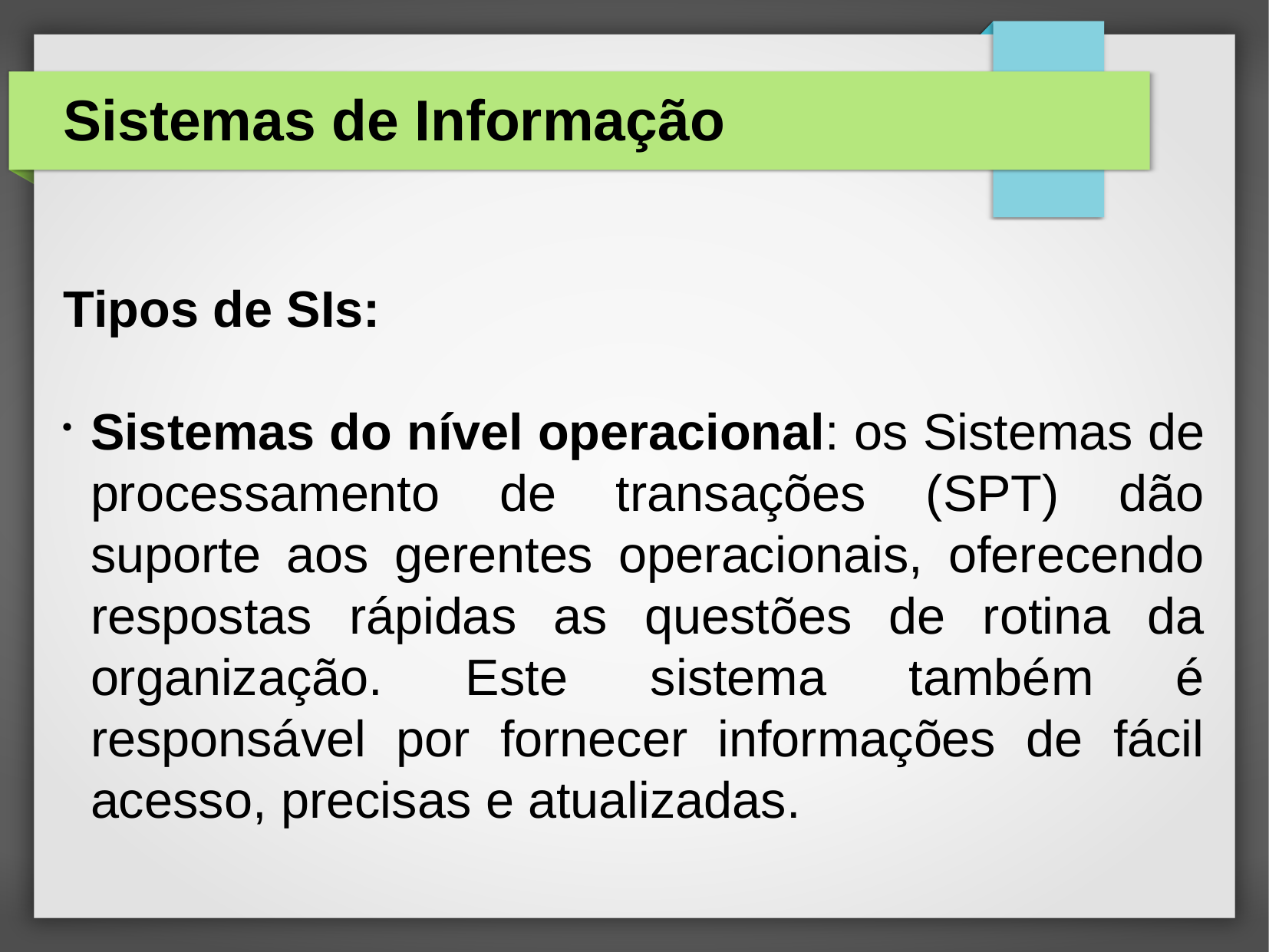

# Sistemas de Informação
Tipos de SIs:

Sistemas do nível operacional: os Sistemas de processamento de transações (SPT) dão suporte aos gerentes operacionais, oferecendo respostas rápidas as questões de rotina da organização. Este sistema também é responsável por fornecer informações de fácil acesso, precisas e atualizadas.